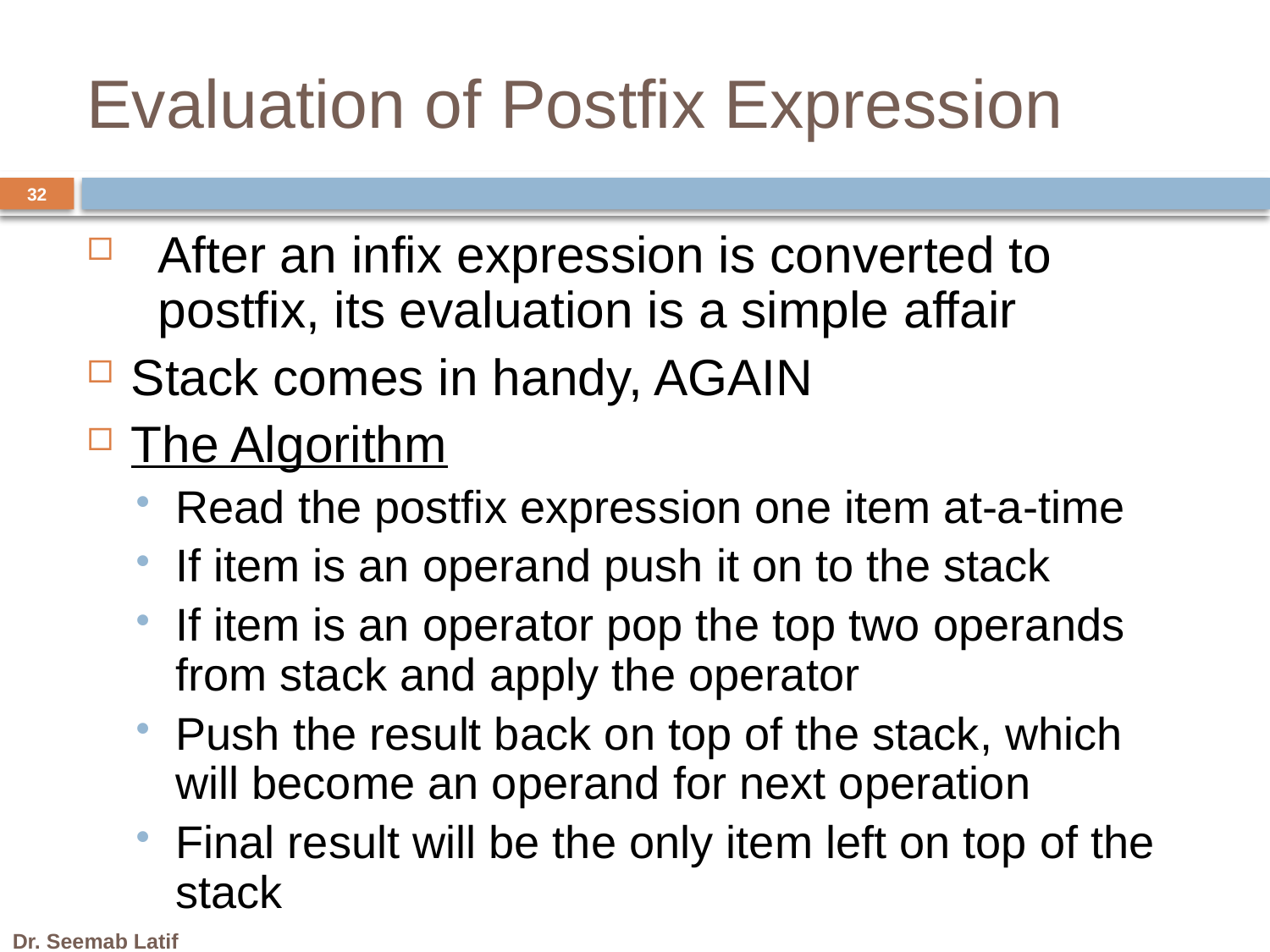

# Evaluation of Postfix Expression
32
After an infix expression is converted to postfix, its evaluation is a simple affair
Stack comes in handy, AGAIN
The Algorithm
Read the postfix expression one item at-a-time
If item is an operand push it on to the stack
If item is an operator pop the top two operands from stack and apply the operator
Push the result back on top of the stack, which will become an operand for next operation
Final result will be the only item left on top of the stack